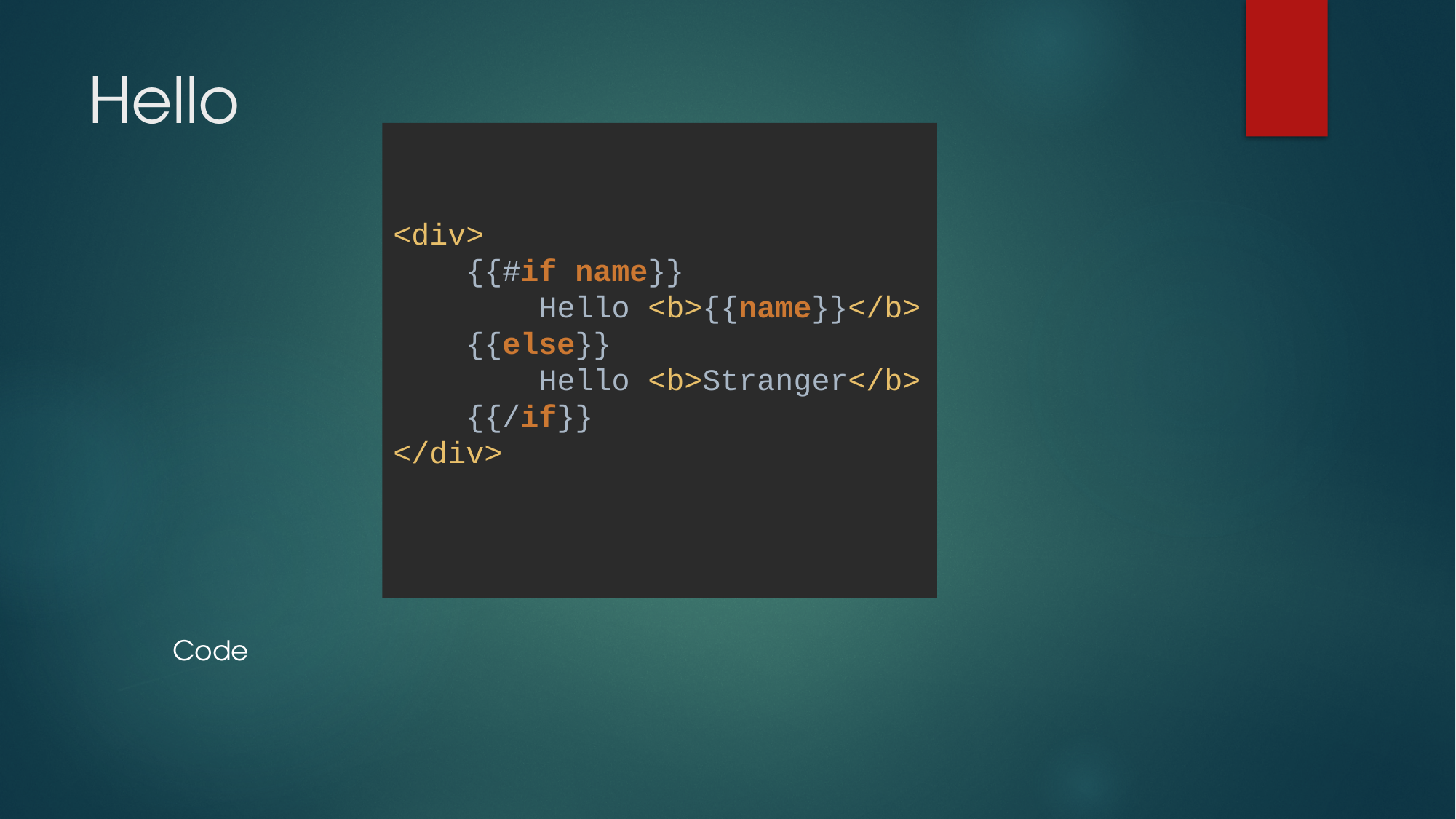

# Hello
<div>
    {{#if name}}
        Hello <b>{{name}}</b>
    {{else}}
        Hello <b>Stranger</b>
    {{/if}}
</div>
Code